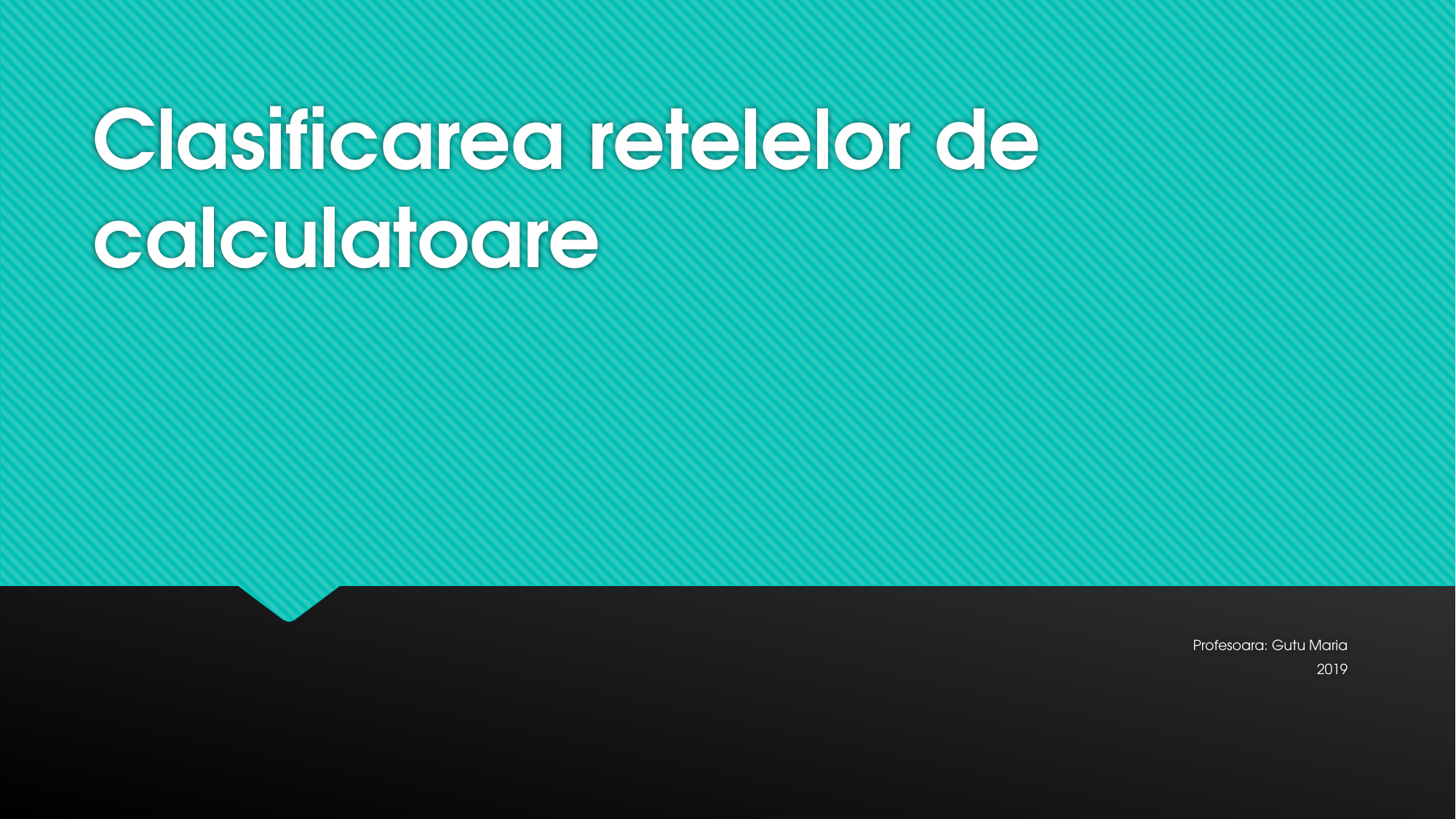

# Clasificarea retelelor de calculatoare
Profesoara: Gutu Maria
2019